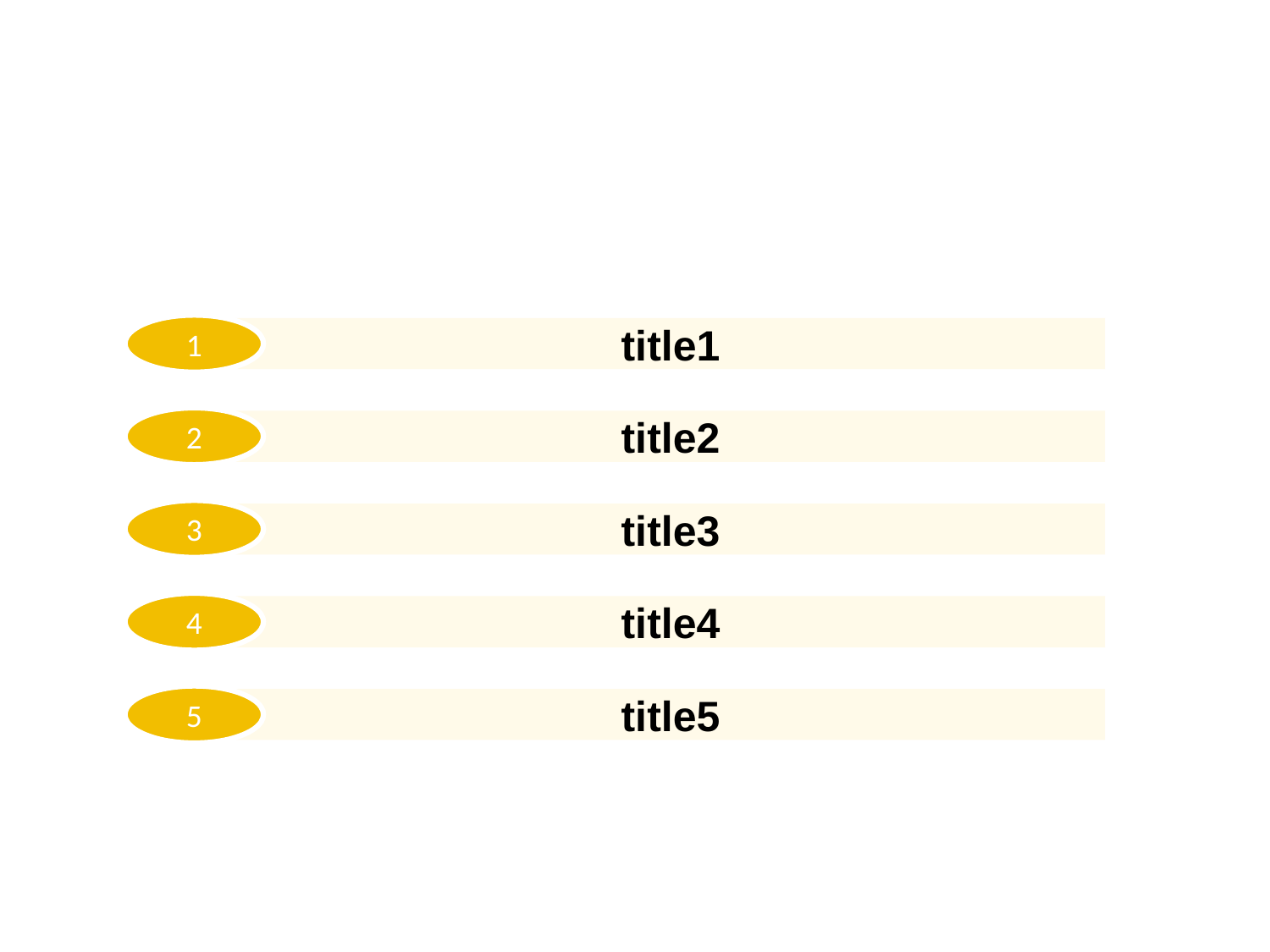

1
title1
2
title2
3
title3
4
title4
5
title5